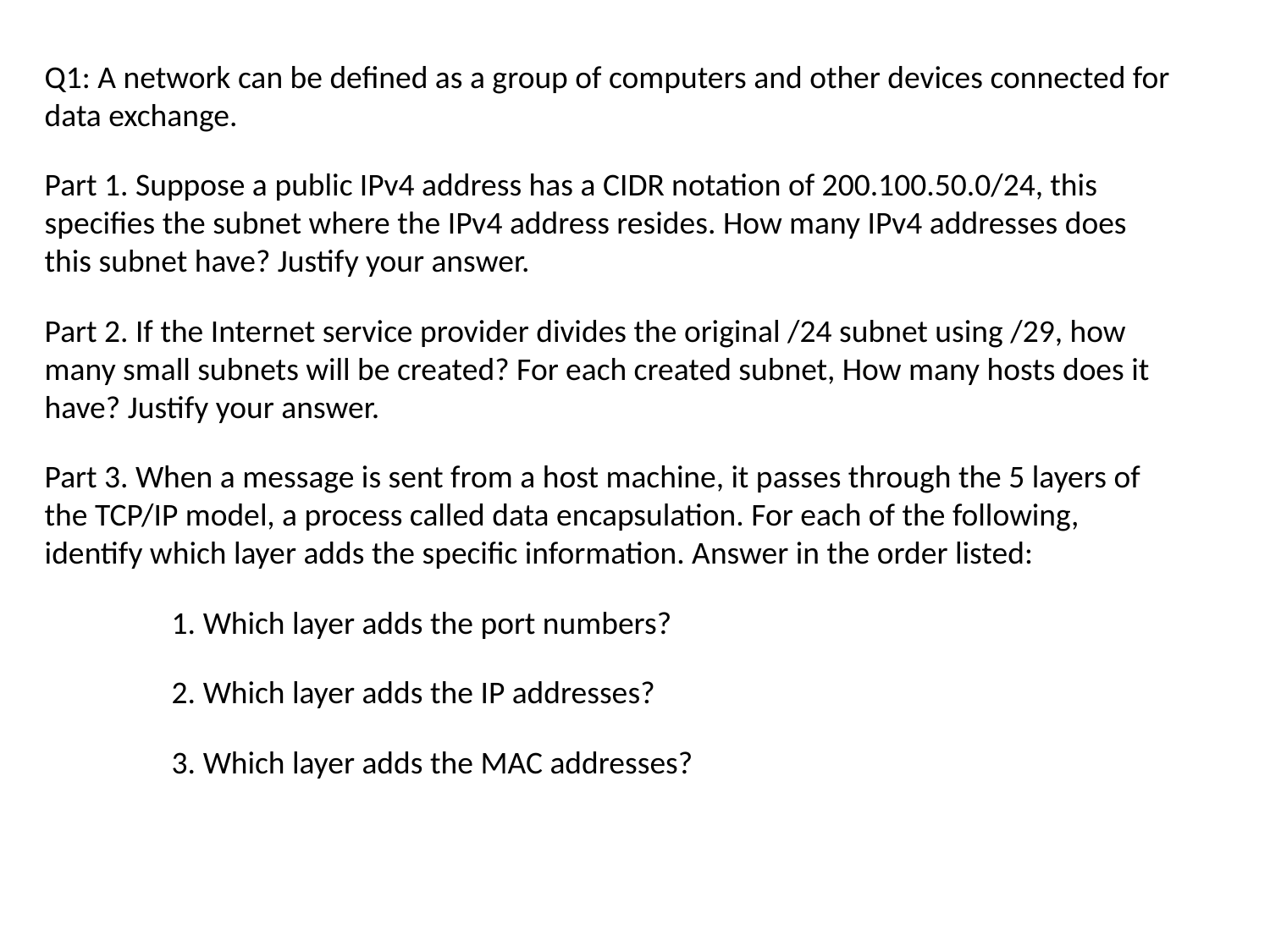

Q1: A network can be defined as a group of computers and other devices connected for data exchange.
Part 1. Suppose a public IPv4 address has a CIDR notation of 200.100.50.0/24, this specifies the subnet where the IPv4 address resides. How many IPv4 addresses does this subnet have? Justify your answer.
Part 2. If the Internet service provider divides the original /24 subnet using /29, how many small subnets will be created? For each created subnet, How many hosts does it have? Justify your answer.
Part 3. When a message is sent from a host machine, it passes through the 5 layers of the TCP/IP model, a process called data encapsulation. For each of the following, identify which layer adds the specific information. Answer in the order listed:
	1. Which layer adds the port numbers?
	2. Which layer adds the IP addresses?
	3. Which layer adds the MAC addresses?